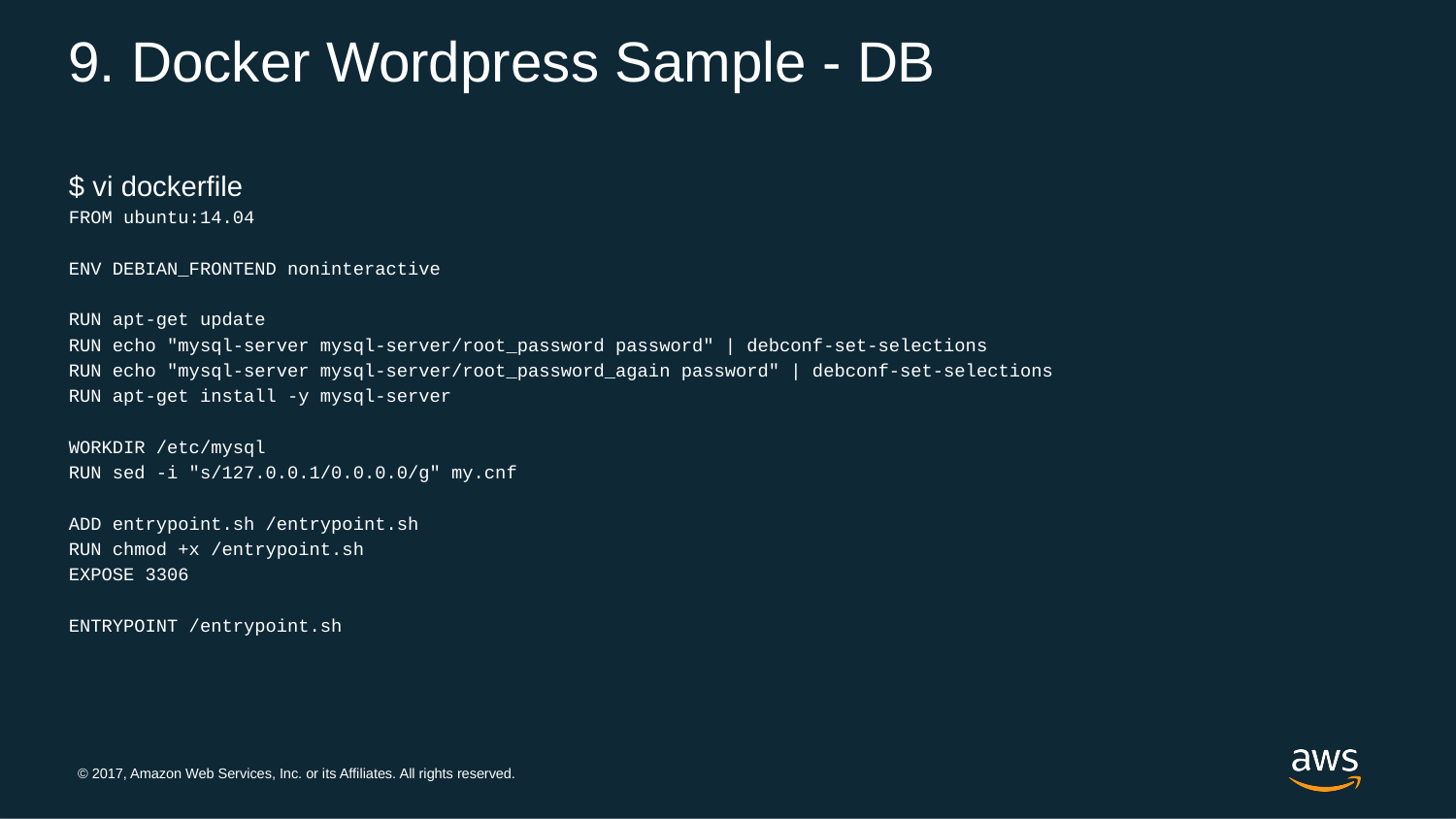

# 9. Docker Wordpress Sample - DB
$ vi dockerfile
FROM ubuntu:14.04

ENV DEBIAN_FRONTEND noninteractive

RUN apt-get update
RUN echo "mysql-server mysql-server/root_password password" | debconf-set-selections
RUN echo "mysql-server mysql-server/root_password_again password" | debconf-set-selections
RUN apt-get install -y mysql-server

WORKDIR /etc/mysql
RUN sed -i "s/127.0.0.1/0.0.0.0/g" my.cnf

ADD entrypoint.sh /entrypoint.sh
RUN chmod +x /entrypoint.sh
EXPOSE 3306

ENTRYPOINT /entrypoint.sh